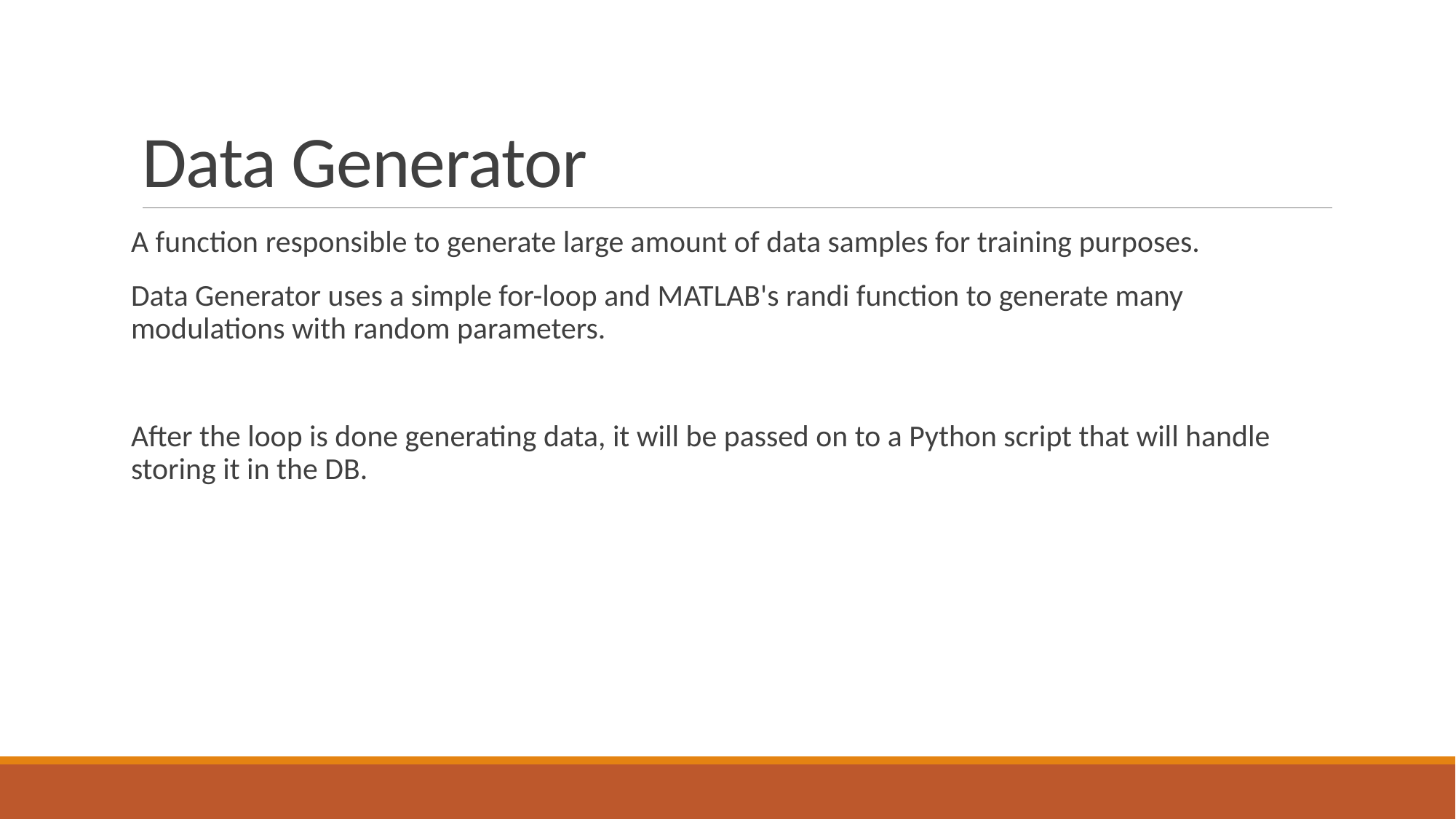

# Data Generator
A function responsible to generate large amount of data samples for training purposes.
Data Generator uses a simple for-loop and MATLAB's randi function to generate many modulations with random parameters.

After the loop is done generating data, it will be passed on to a Python script that will handle storing it in the DB.